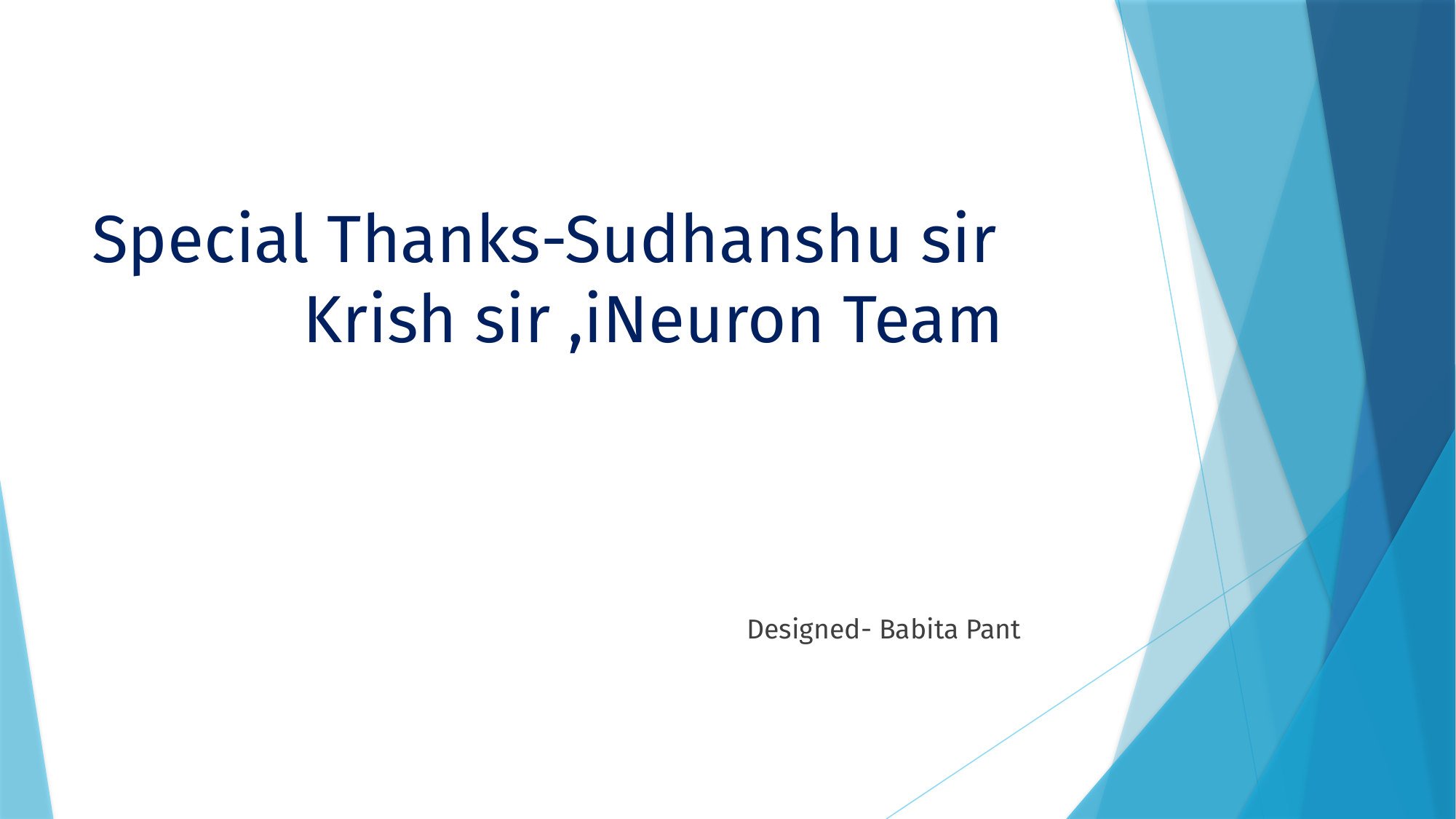

# Special Thanks-Sudhanshu sir Krish sir ,iNeuron Team
                                                                                          Designed- Babita Pant